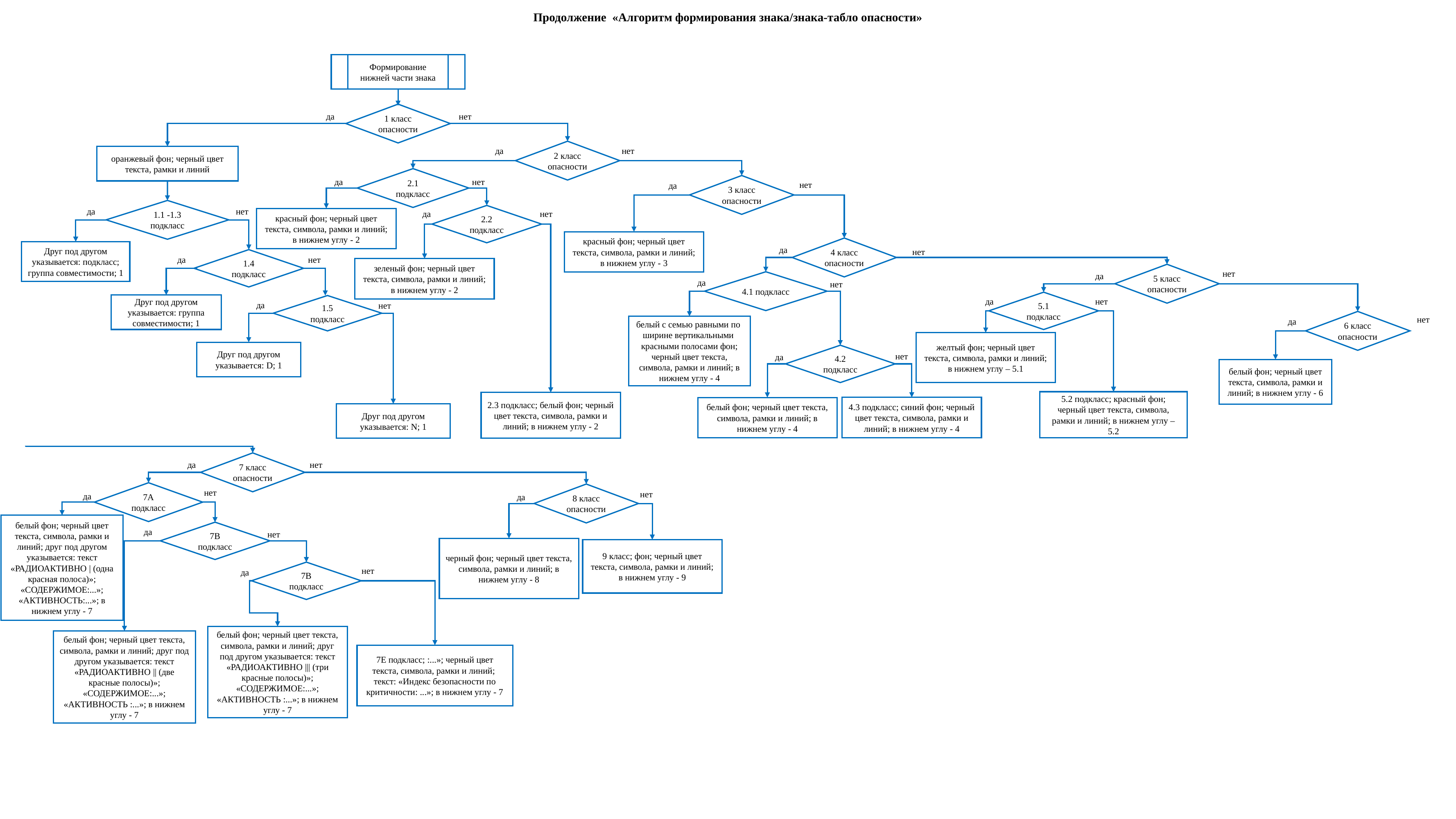

Продолжение  «Алгоритм формирования знака/знака-табло опасности»
Формирование нижней части знака
1 класс опасности
да
нет
2 класс опасности
да
нет
оранжевый фон; черный цвет текста, рамки и линий
2.1 подкласс
да
нет
3 класс опасности
нет
да
1.1 -1.3 подкласс
да
нет
да
нет
2.2 подкласс
красный фон; черный цвет текста, символа, рамки и линий; в нижнем углу - 2
красный фон; черный цвет текста, символа, рамки и линий; в нижнем углу - 3
4 класс опасности
да
Друг под другом указывается: подкласс; группа совместимости; 1
нет
1.4 подкласс
да
нет
зеленый фон; черный цвет текста, символа, рамки и линий; в нижнем углу - 2
5 класс опасности
нет
да
4.1 подкласс
да
нет
5.1 подкласс
да
нет
Друг под другом указывается: группа совместимости; 1
1.5 подкласс
да
нет
нет
6 класс опасности
да
белый с семью равными по
ширине вертикальными
красными полосами фон; черный цвет текста, символа, рамки и линий; в нижнем углу - 4
желтый фон; черный цвет текста, символа, рамки и линий; в нижнем углу – 5.1
Друг под другом указывается: D; 1
4.2 подкласс
нет
да
белый фон; черный цвет текста, символа, рамки и линий; в нижнем углу - 6
5.2 подкласс; красный фон; черный цвет текста, символа, рамки и линий; в нижнем углу – 5.2
2.3 подкласс; белый фон; черный цвет текста, символа, рамки и линий; в нижнем углу - 2
4.3 подкласс; синий фон; черный цвет текста, символа, рамки и линий; в нижнем углу - 4
белый фон; черный цвет текста, символа, рамки и линий; в нижнем углу - 4
Друг под другом указывается: N; 1
7 класс опасности
да
нет
7А подкласс
нет
8 класс опасности
нет
да
да
белый фон; черный цвет текста, символа, рамки и линий; друг под другом указывается: текст «РАДИОАКТИВНО | (одна красная полоса)»; «СОДЕРЖИМОЕ:...»; «АКТИВНОСТЬ:...»; в нижнем углу - 7
7В подкласс
да
нет
черный фон; черный цвет текста, символа, рамки и линий; в нижнем углу - 8
9 класс; фон; черный цвет текста, символа, рамки и линий; в нижнем углу - 9
7В подкласс
нет
да
белый фон; черный цвет текста, символа, рамки и линий; друг под другом указывается: текст «РАДИОАКТИВНО ||| (три красные полосы)»; «СОДЕРЖИМОЕ:...»; «АКТИВНОСТЬ :...»; в нижнем углу - 7
белый фон; черный цвет текста, символа, рамки и линий; друг под другом указывается: текст «РАДИОАКТИВНО || (две красные полосы)»; «СОДЕРЖИМОЕ:...»; «АКТИВНОСТЬ :...»; в нижнем углу - 7
7Е подкласс; :...»; черный цвет текста, символа, рамки и линий;  текст: «Индекс безопасности по критичности: ...»; в нижнем углу - 7